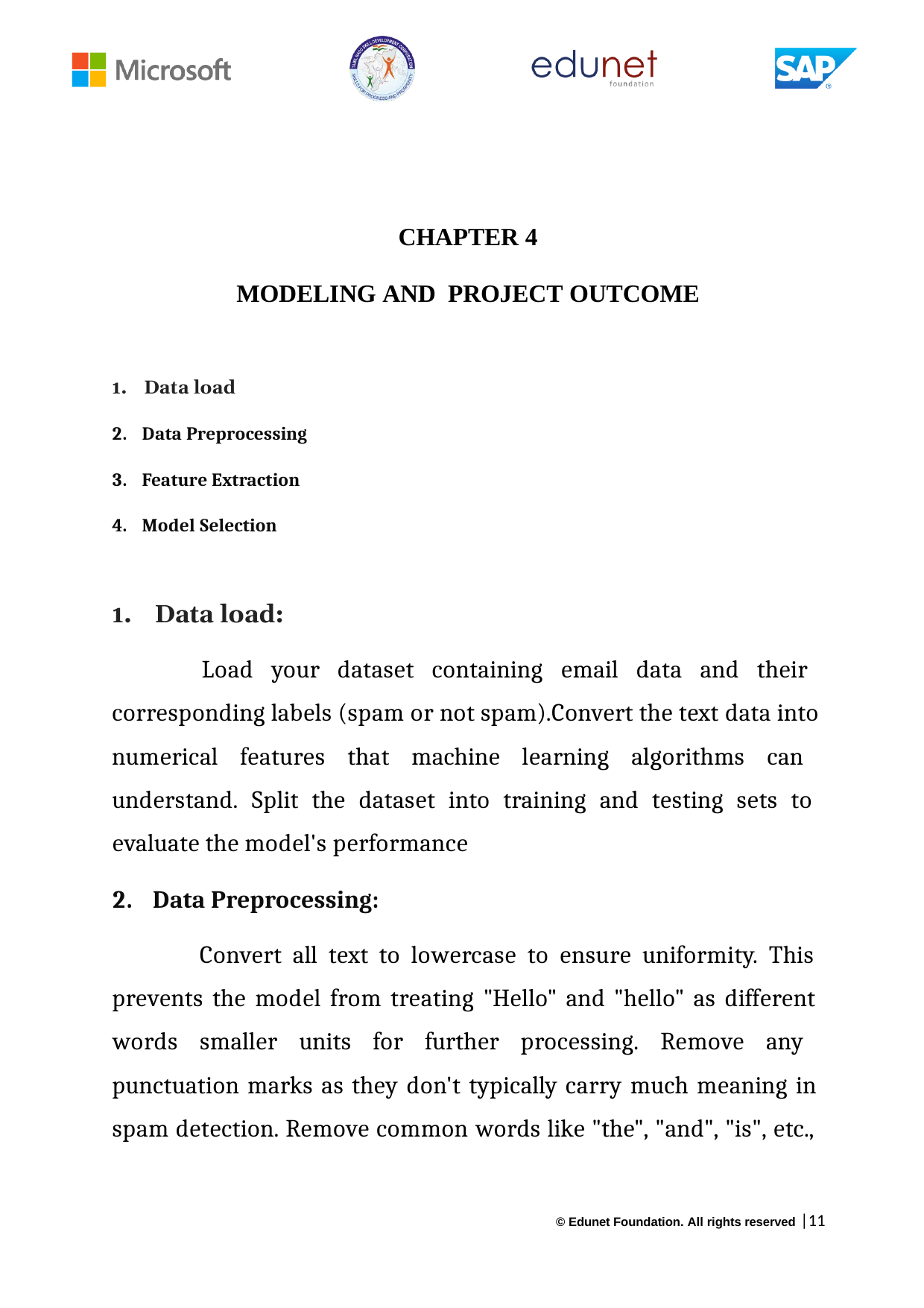

CHAPTER 4

MODELING AND PROJECT OUTCOME
Data load

Data Preprocessing

Feature Extraction

Model Selection
Data load:
Load your dataset containing email data and their  corresponding labels (spam or not spam).Convert the text data into  numerical features that machine learning algorithms can  understand. Split the dataset into training and testing sets to  evaluate the model's performance
Data Preprocessing:
Convert all text to lowercase to ensure uniformity. This  prevents the model from treating "Hello" and "hello" as different  words smaller units for further processing. Remove any  punctuation marks as they don't typically carry much meaning in  spam detection. Remove common words like "the", "and", "is", etc.,
© Edunet Foundation. All rights reserved |11